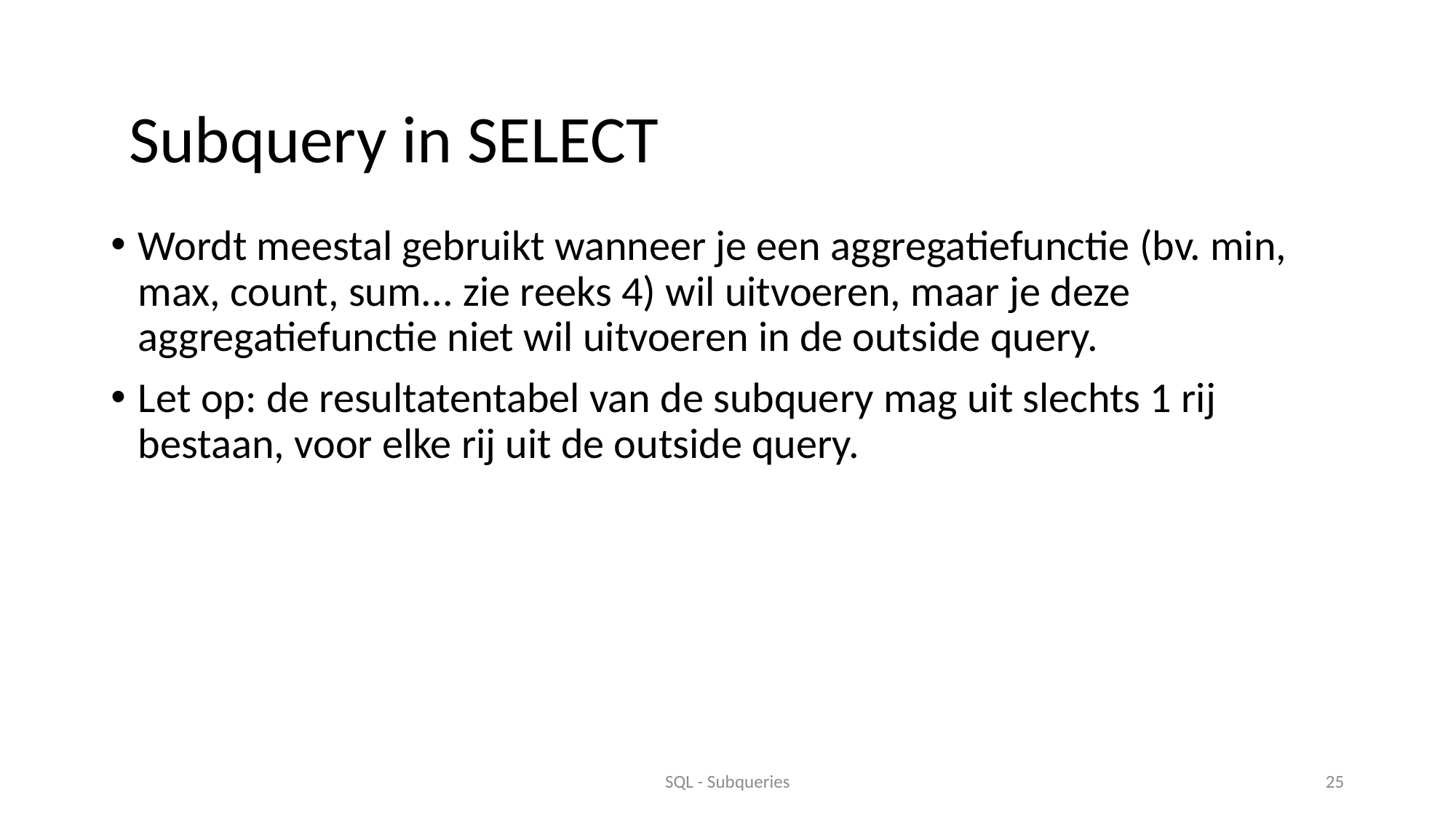

Subquery in SELECT
Wordt meestal gebruikt wanneer je een aggregatiefunctie (bv. min, max, count, sum... zie reeks 4) wil uitvoeren, maar je deze aggregatiefunctie niet wil uitvoeren in de outside query.
Let op: de resultatentabel van de subquery mag uit slechts 1 rij bestaan, voor elke rij uit de outside query.
SQL - Subqueries
25